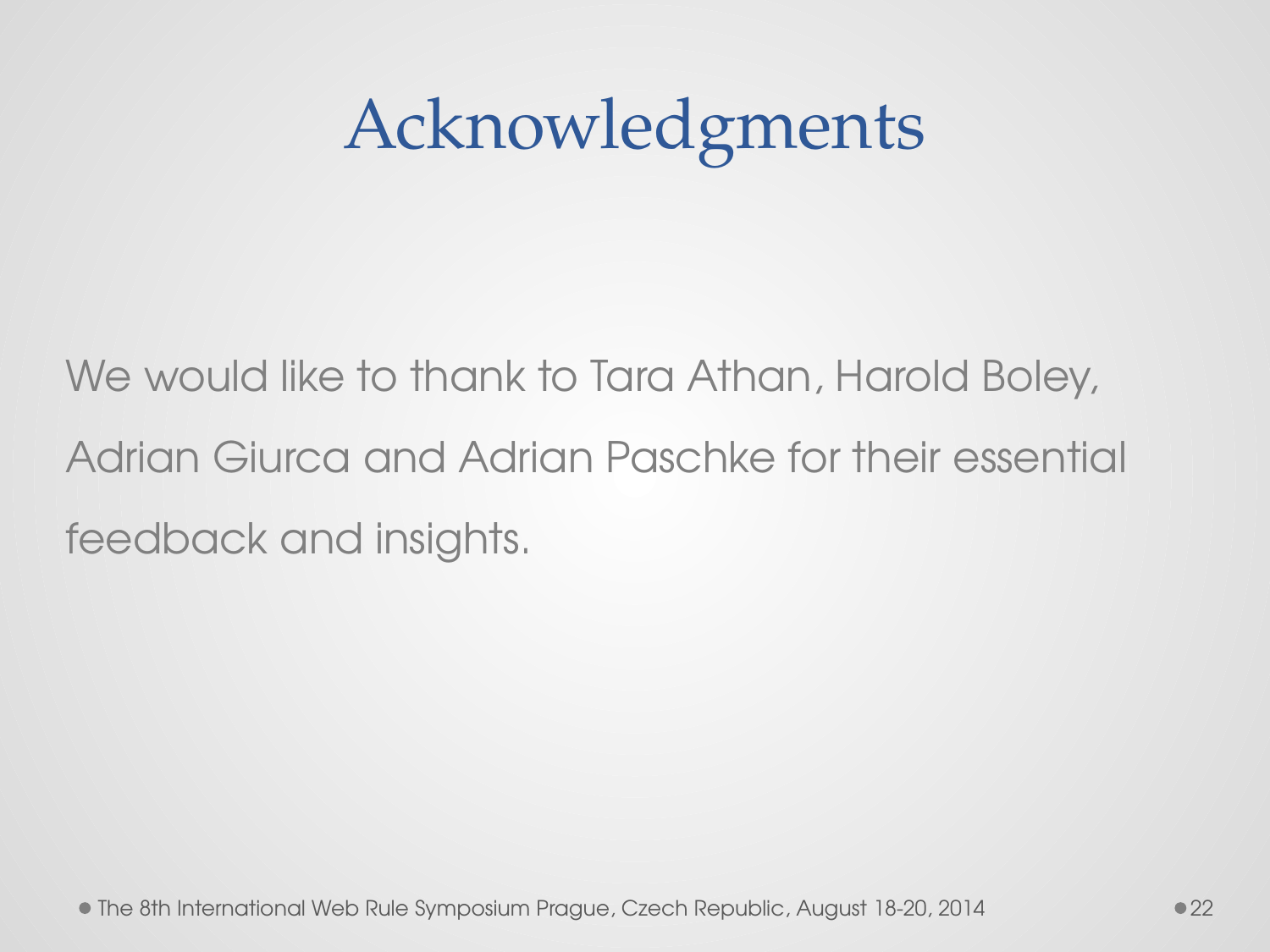

# Acknowledgments
We would like to thank to Tara Athan, Harold Boley, Adrian Giurca and Adrian Paschke for their essential feedback and insights.
The 8th International Web Rule Symposium Prague, Czech Republic, August 18-20, 2014
22